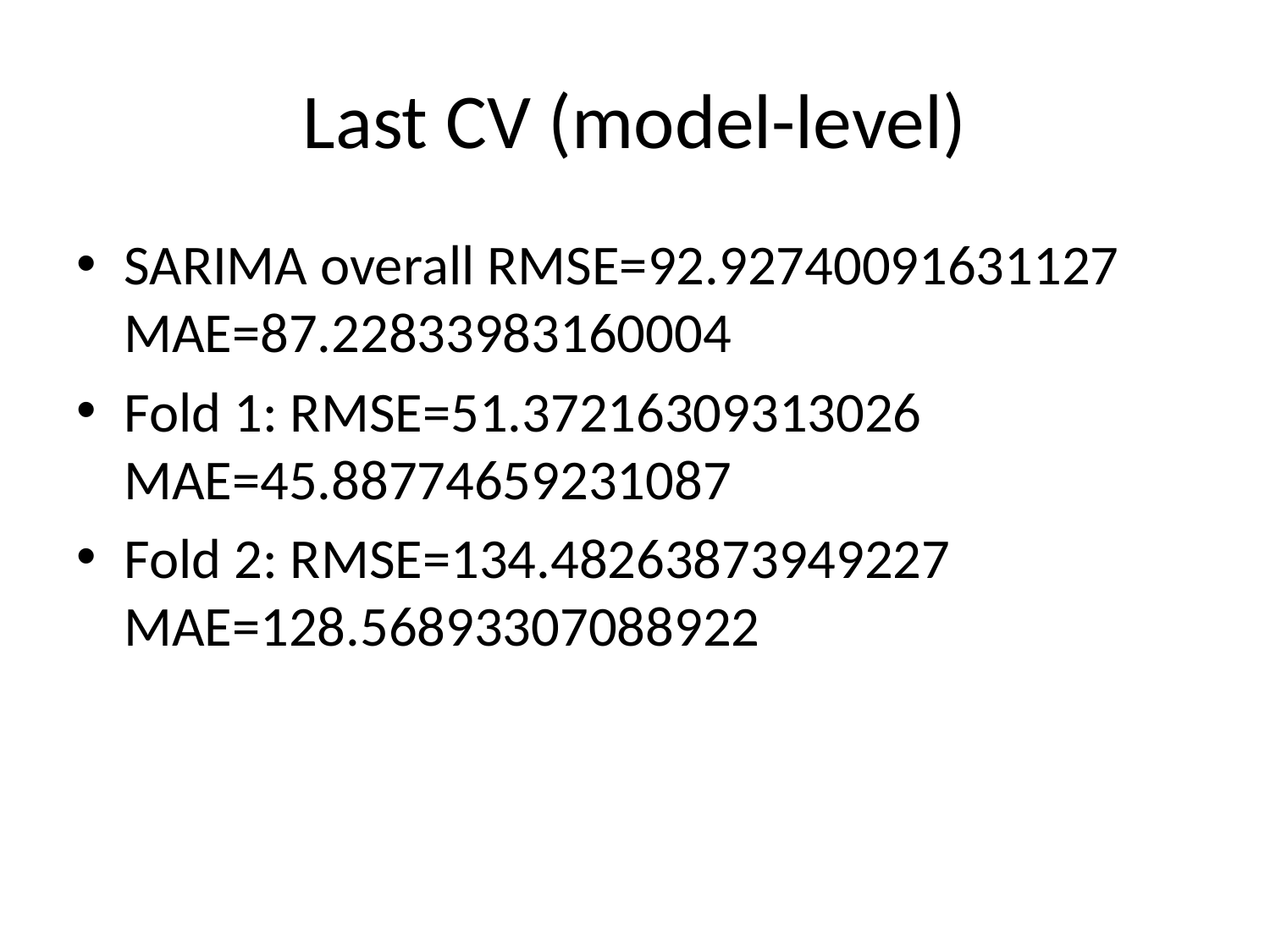

# Last CV (model-level)
SARIMA overall RMSE=92.92740091631127 MAE=87.22833983160004
Fold 1: RMSE=51.37216309313026 MAE=45.88774659231087
Fold 2: RMSE=134.48263873949227 MAE=128.56893307088922